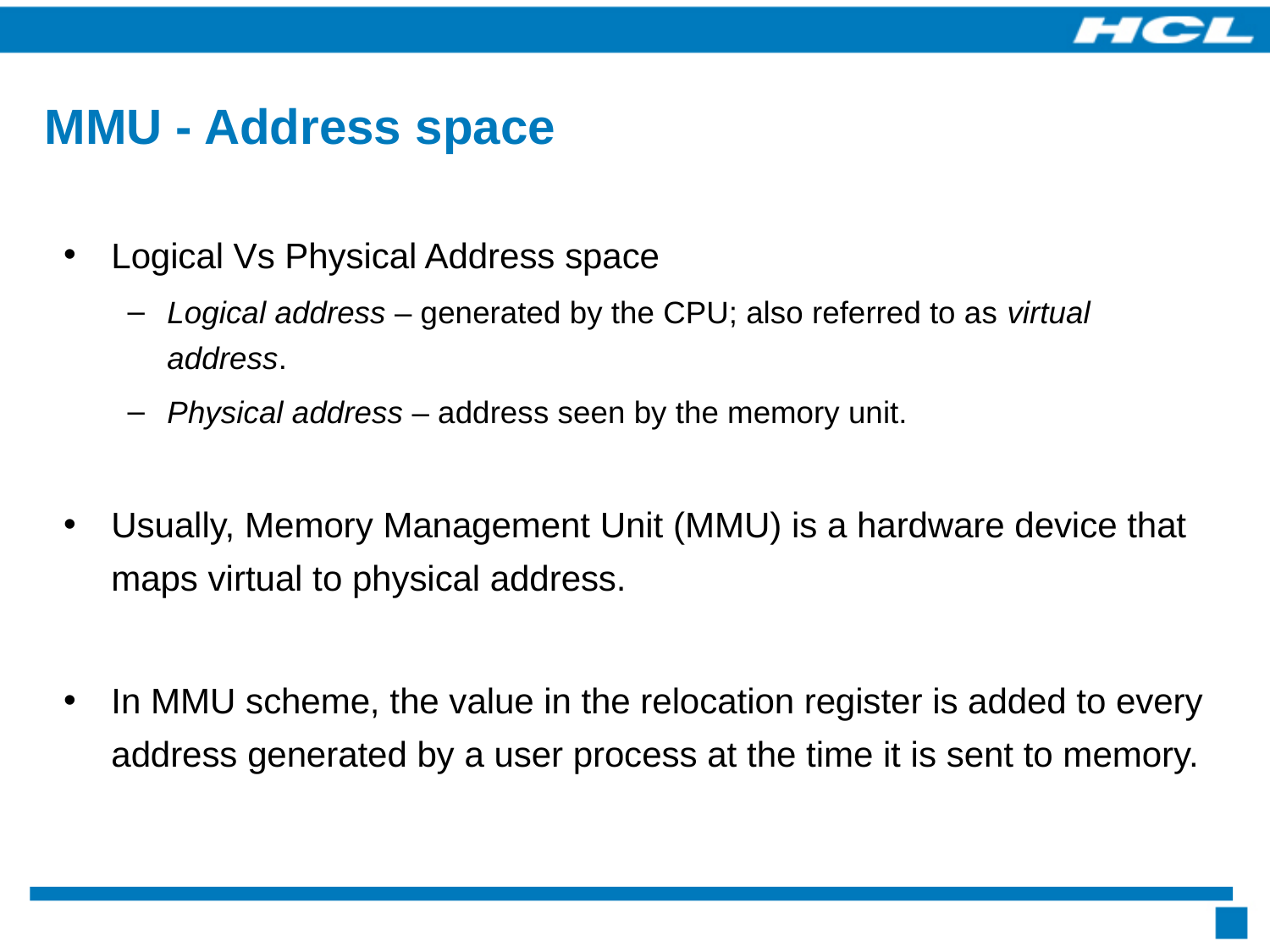

# MMU - Address space
Logical Vs Physical Address space
Logical address – generated by the CPU; also referred to as virtual address.
Physical address – address seen by the memory unit.

Usually, Memory Management Unit (MMU) is a hardware device that maps virtual to physical address.

In MMU scheme, the value in the relocation register is added to every address generated by a user process at the time it is sent to memory.